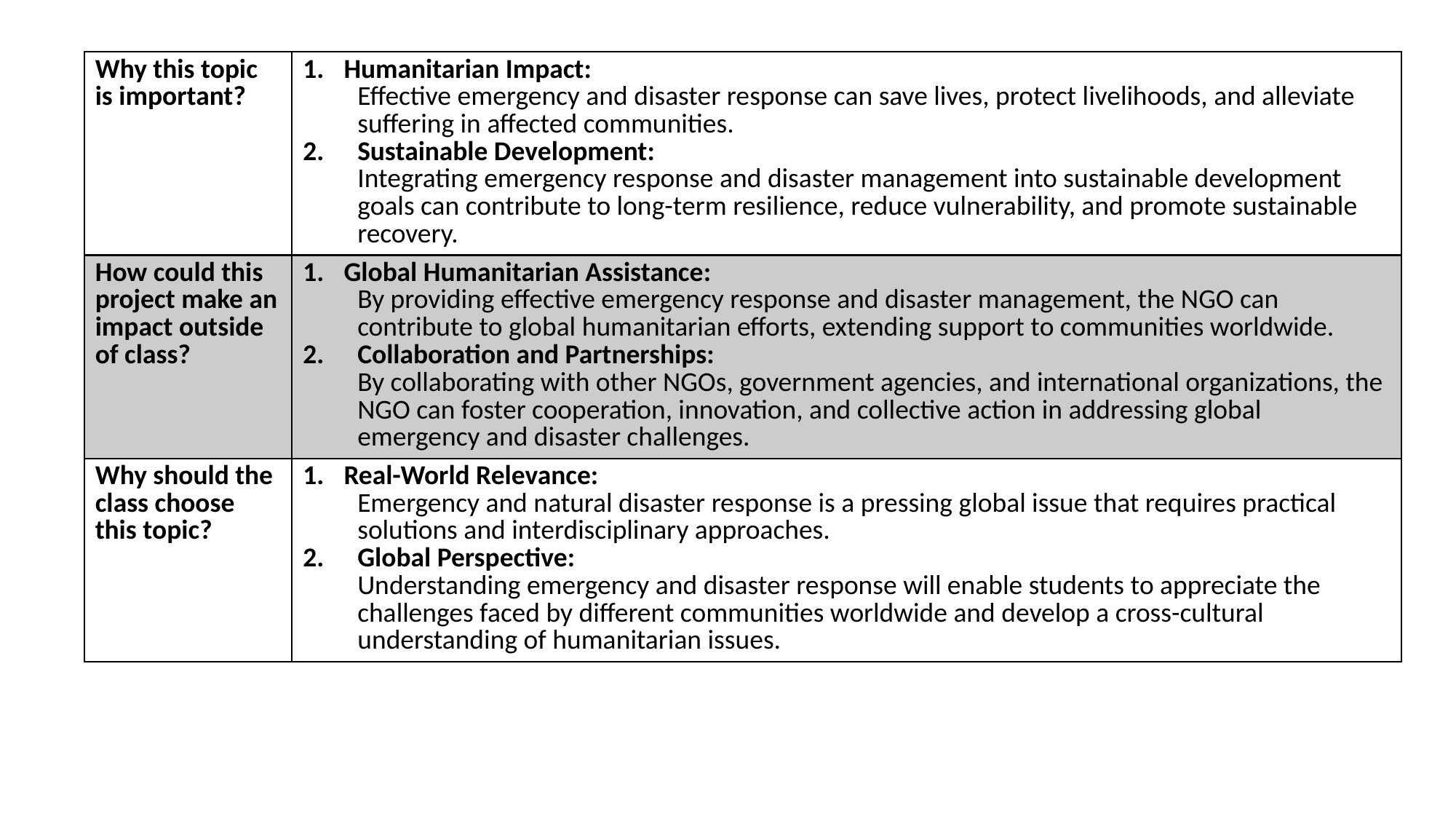

| Why this topic is important? | Humanitarian Impact: Effective emergency and disaster response can save lives, protect livelihoods, and alleviate suffering in affected communities. Sustainable Development: Integrating emergency response and disaster management into sustainable development goals can contribute to long-term resilience, reduce vulnerability, and promote sustainable recovery. |
| --- | --- |
| How could this project make an impact outside of class? | Global Humanitarian Assistance: By providing effective emergency response and disaster management, the NGO can contribute to global humanitarian efforts, extending support to communities worldwide. Collaboration and Partnerships: By collaborating with other NGOs, government agencies, and international organizations, the NGO can foster cooperation, innovation, and collective action in addressing global emergency and disaster challenges. |
| Why should the class choose this topic? | Real-World Relevance: Emergency and natural disaster response is a pressing global issue that requires practical solutions and interdisciplinary approaches. Global Perspective: Understanding emergency and disaster response will enable students to appreciate the challenges faced by different communities worldwide and develop a cross-cultural understanding of humanitarian issues. |